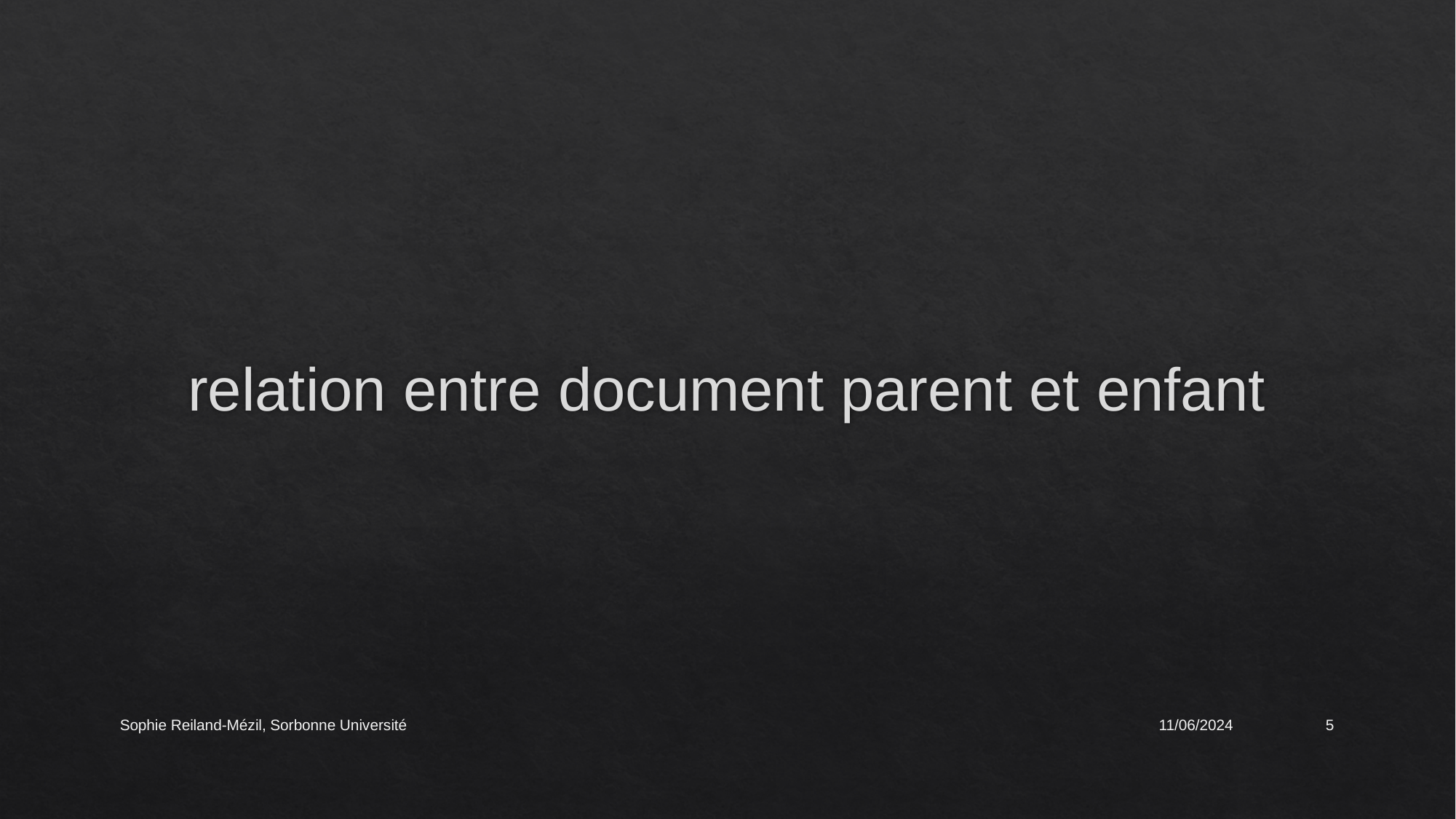

# relation entre document parent et enfant

Sophie Reiland-Mézil, Sorbonne Université
11/06/2024
5